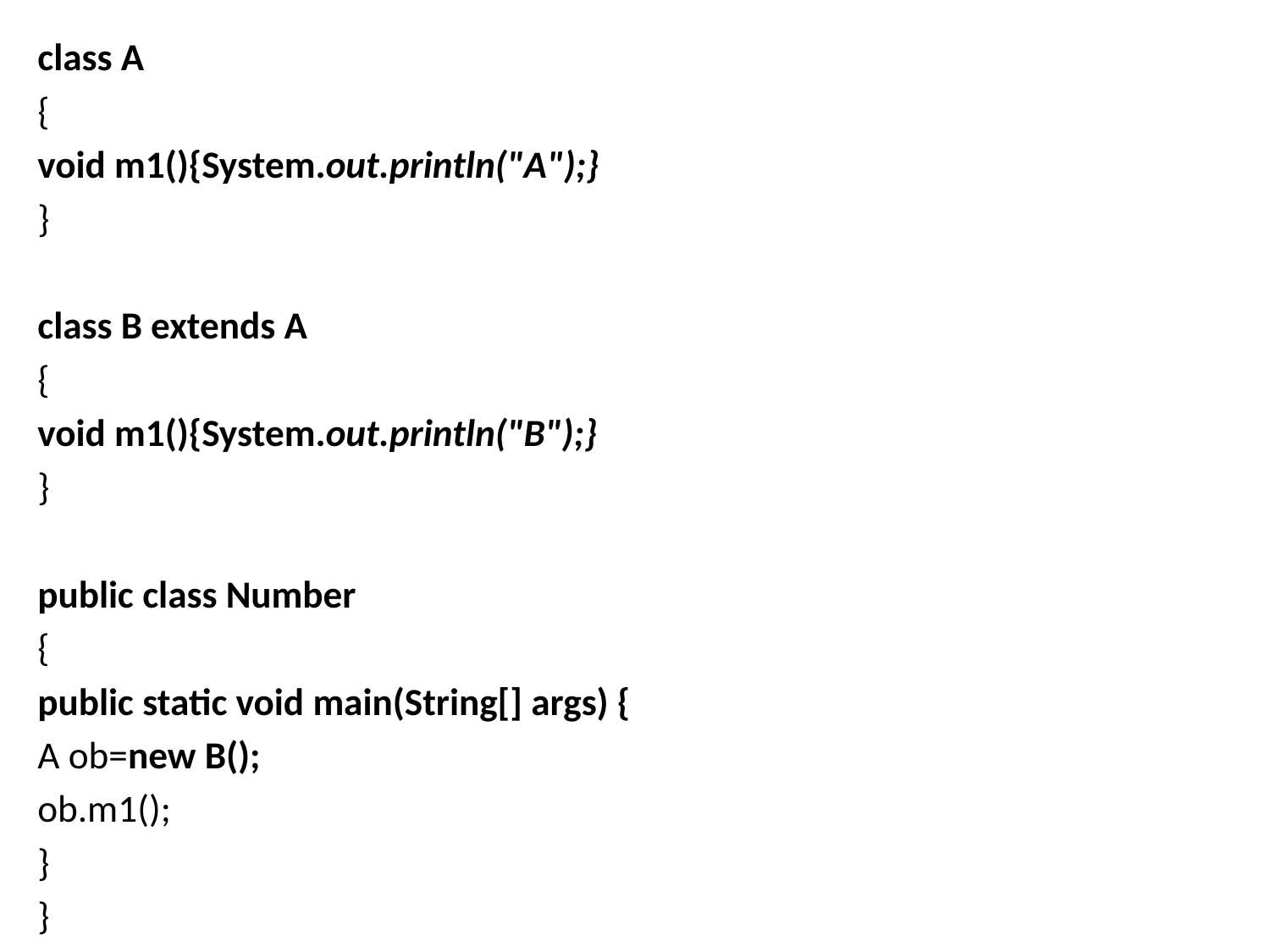

class A
{
void m1(){System.out.println("A");}
}

class B extends A
{
void m1(){System.out.println("B");}
}

public class Number
{
public static void main(String[] args) {
A ob=new B();
ob.m1();
}
}